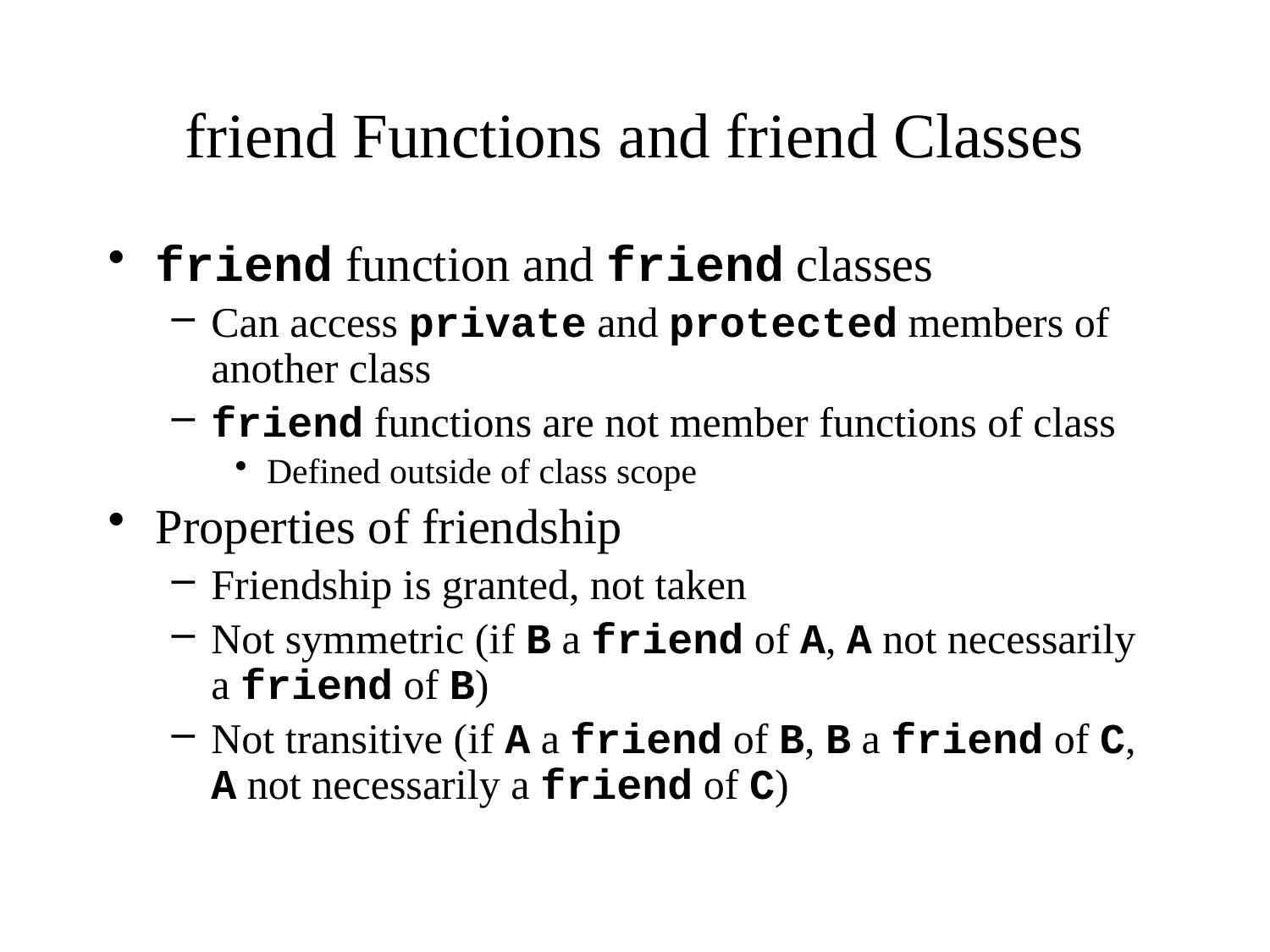

# friend Functions and friend Classes
friend function and friend classes
Can access private and protected members of another class
friend functions are not member functions of class
Defined outside of class scope
Properties of friendship
Friendship is granted, not taken
Not symmetric (if B a friend of A, A not necessarily a friend of B)
Not transitive (if A a friend of B, B a friend of C, A not necessarily a friend of C)